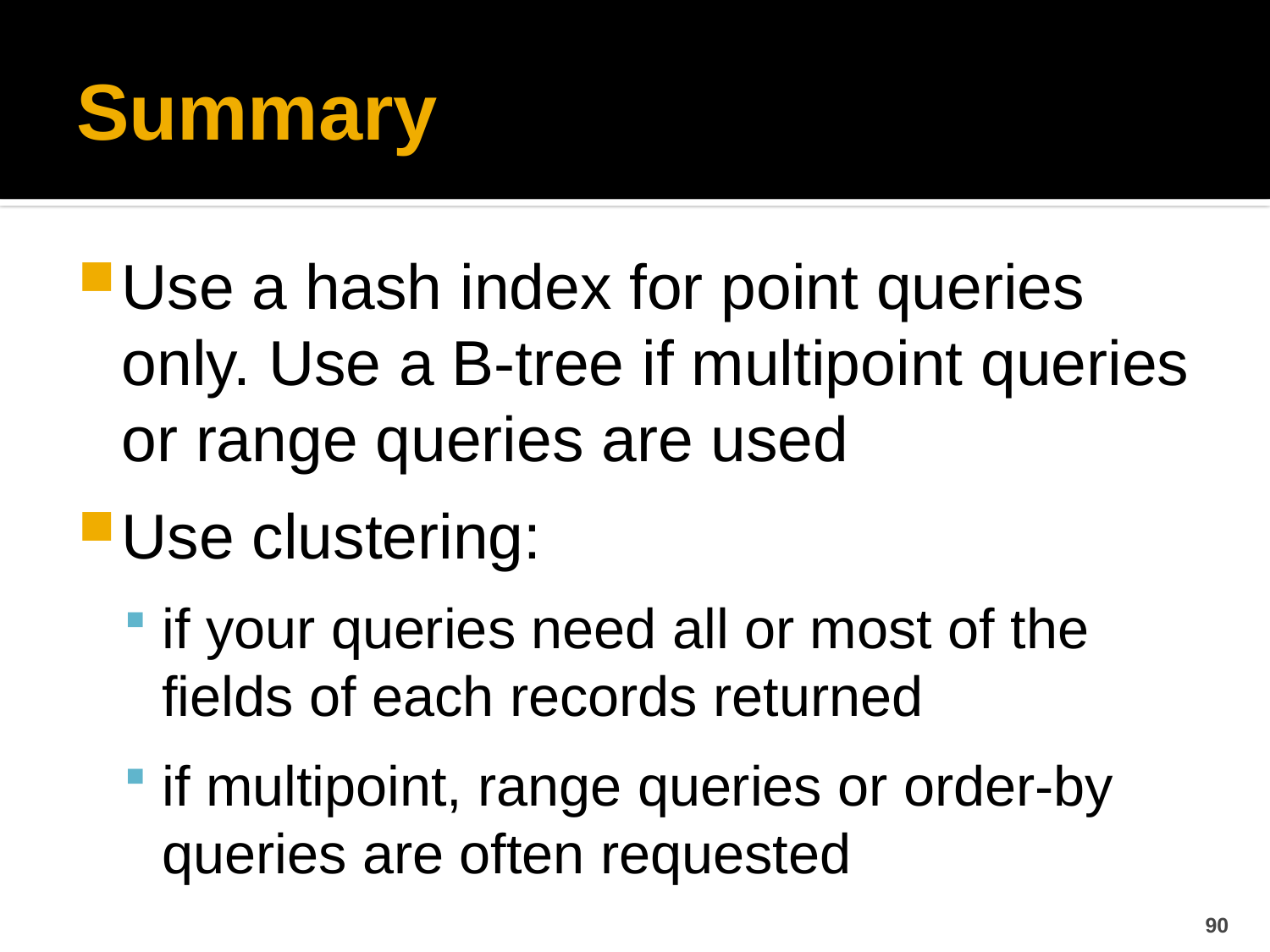

# Summary
Use a hash index for point queries only. Use a B-tree if multipoint queries or range queries are used
Use clustering:
if your queries need all or most of the fields of each records returned
if multipoint, range queries or order-by queries are often requested

90